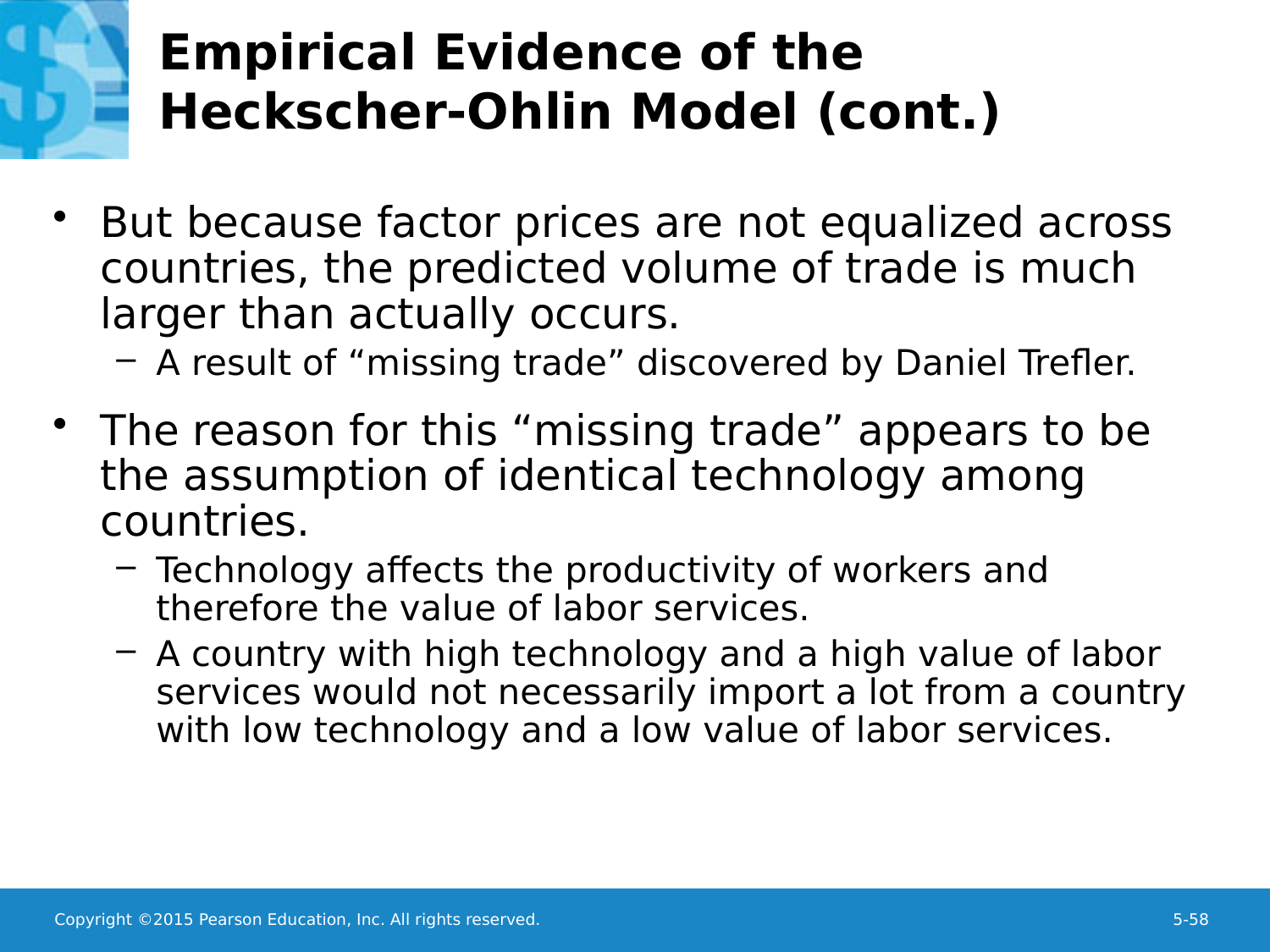

# Empirical Evidence of the Heckscher-Ohlin Model (cont.)
But because factor prices are not equalized across countries, the predicted volume of trade is much larger than actually occurs.
A result of “missing trade” discovered by Daniel Trefler.
The reason for this “missing trade” appears to be the assumption of identical technology among countries.
Technology affects the productivity of workers and therefore the value of labor services.
A country with high technology and a high value of labor services would not necessarily import a lot from a country with low technology and a low value of labor services.